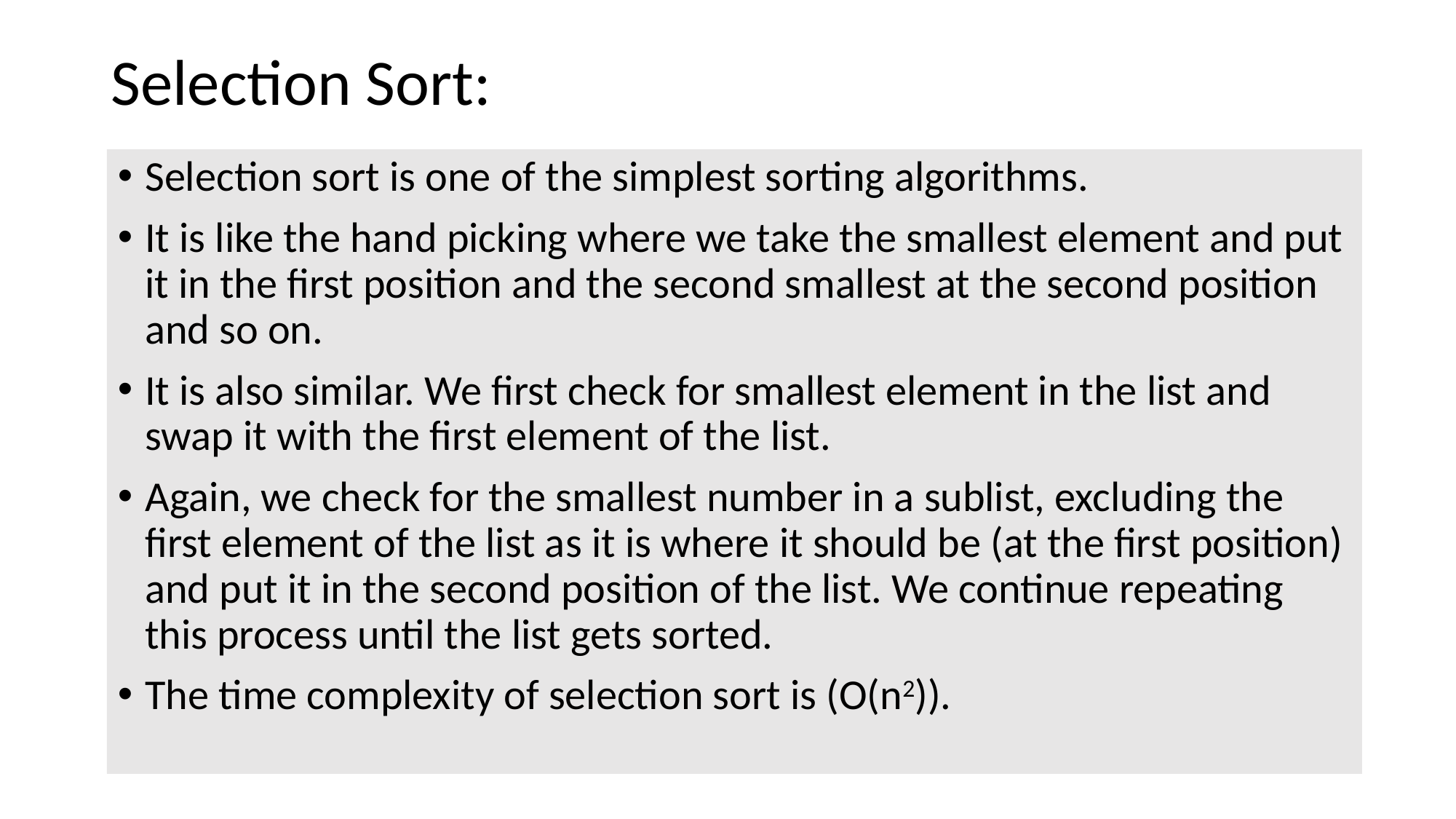

# Selection Sort:
Selection sort is one of the simplest sorting algorithms.
It is like the hand picking where we take the smallest element and put it in the first position and the second smallest at the second position and so on.
It is also similar. We first check for smallest element in the list and swap it with the first element of the list.
Again, we check for the smallest number in a sublist, excluding the first element of the list as it is where it should be (at the first position) and put it in the second position of the list. We continue repeating this process until the list gets sorted.
The time complexity of selection sort is (O(n2)).